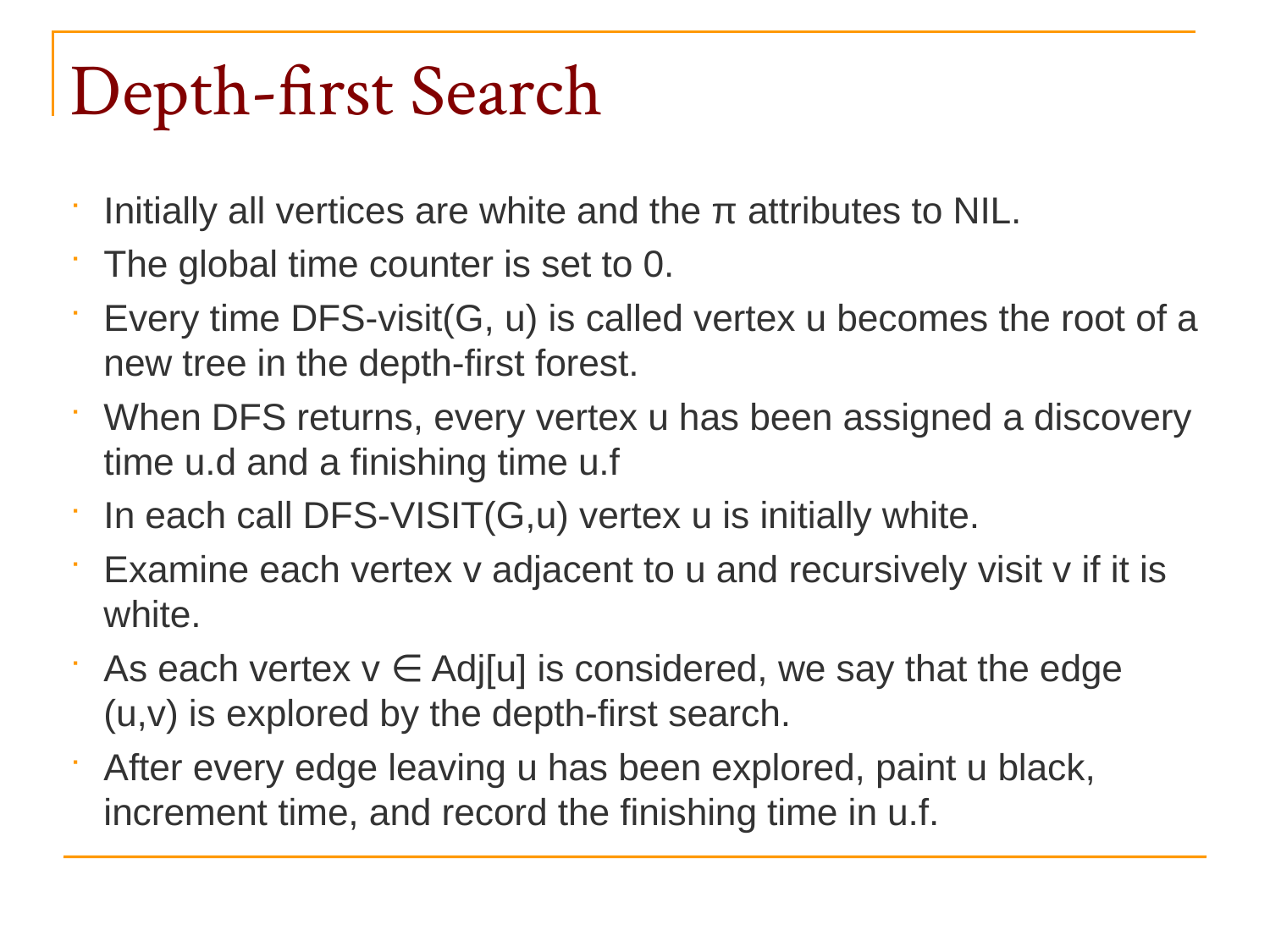

# Depth-first Search
Initially all vertices are white and the π attributes to NIL.
The global time counter is set to 0.
Every time DFS-visit(G, u) is called vertex u becomes the root of a new tree in the depth-first forest.
When DFS returns, every vertex u has been assigned a discovery time u.d and a finishing time u.f
In each call DFS-VISIT(G,u) vertex u is initially white.
Examine each vertex v adjacent to u and recursively visit v if it is white.
As each vertex v ∈ Adj[u] is considered, we say that the edge (u,v) is explored by the depth-first search.
After every edge leaving u has been explored, paint u black, increment time, and record the finishing time in u.f.